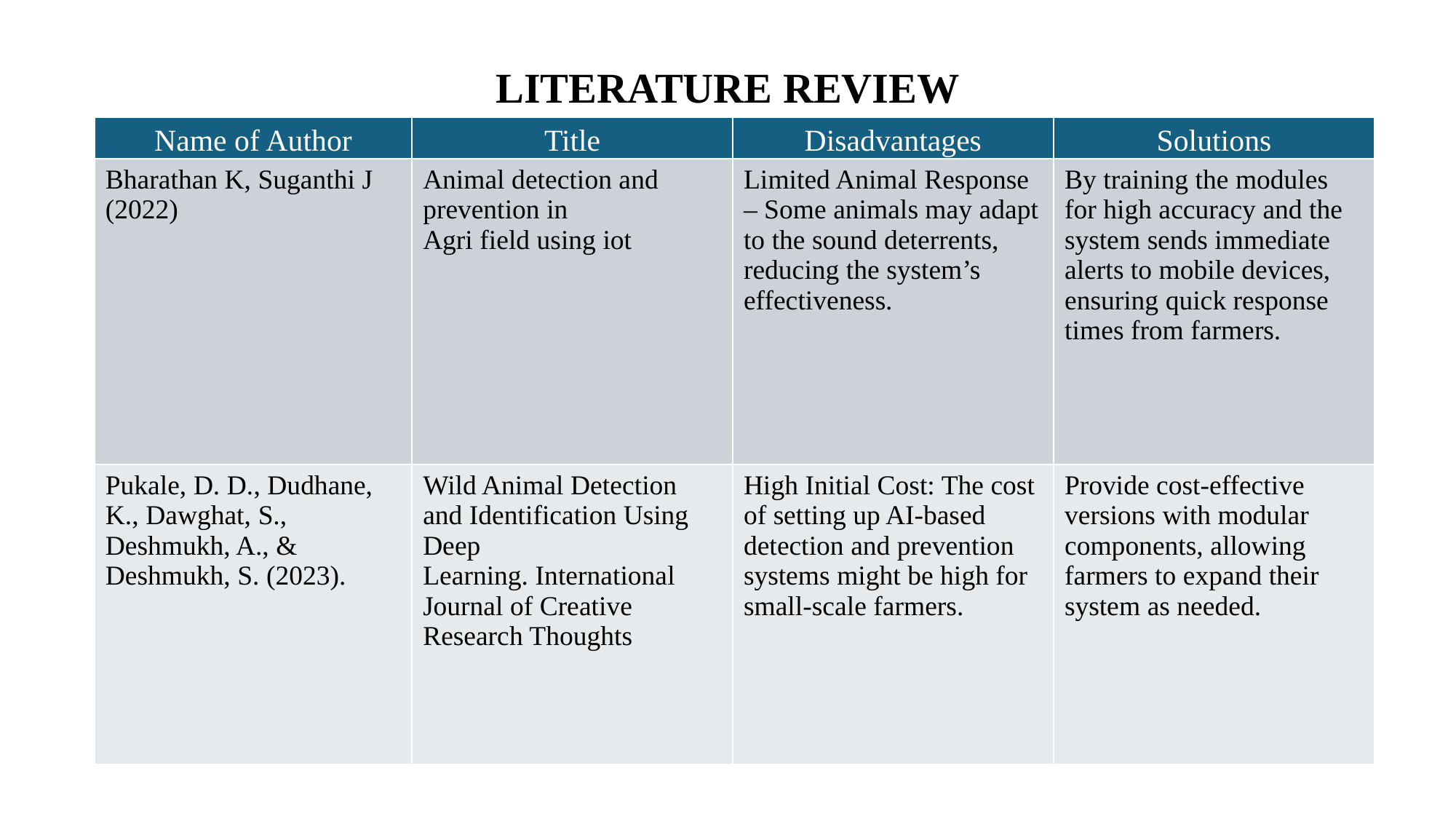

LITERATURE REVIEW
| Name of Author | Title | Disadvantages | Solutions |
| --- | --- | --- | --- |
| Bharathan K, Suganthi J (2022) | Animal detection and prevention in Agri field using iot | Limited Animal Response – Some animals may adapt to the sound deterrents, reducing the system’s effectiveness. | By training the modules for high accuracy and the system sends immediate alerts to mobile devices, ensuring quick response times from farmers. |
| Pukale, D. D., Dudhane, K., Dawghat, S., Deshmukh, A., & Deshmukh, S. (2023). | Wild Animal Detection and Identification Using Deep Learning. International Journal of Creative Research Thoughts | High Initial Cost: The cost of setting up AI-based detection and prevention systems might be high for small-scale farmers. | Provide cost-effective versions with modular components, allowing farmers to expand their system as needed. |